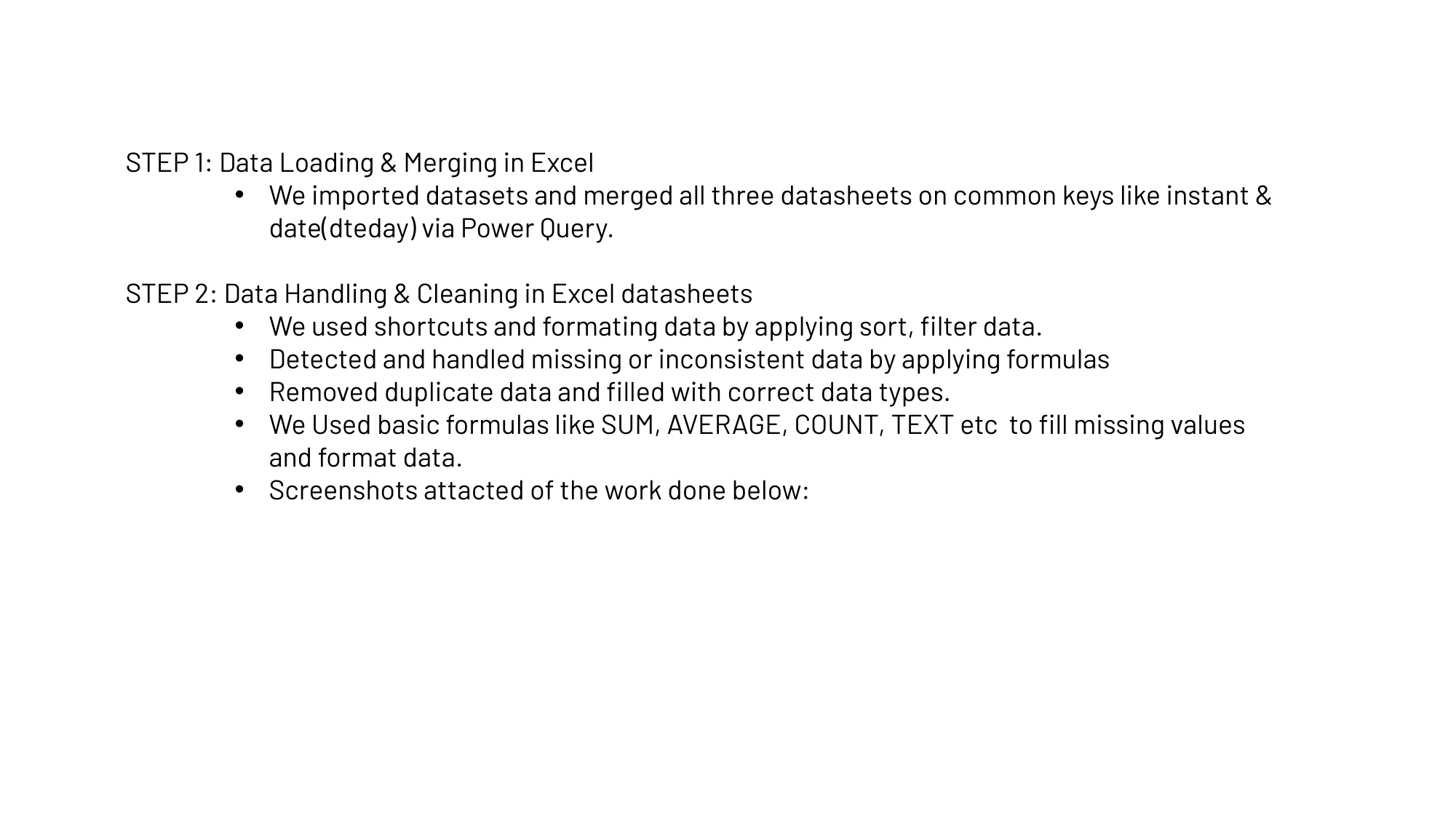

STEP 1: Data Loading & Merging in Excel
We imported datasets and merged all three datasheets on common keys like instant & date(dteday) via Power Query.

STEP 2: Data Handling & Cleaning in Excel datasheets
We used shortcuts and formating data by applying sort, filter data.
Detected and handled missing or inconsistent data by applying formulas
Removed duplicate data and filled with correct data types.
We Used basic formulas like SUM, AVERAGE, COUNT, TEXT etc  to fill missing values and format data.
Screenshots attacted of the work done below: